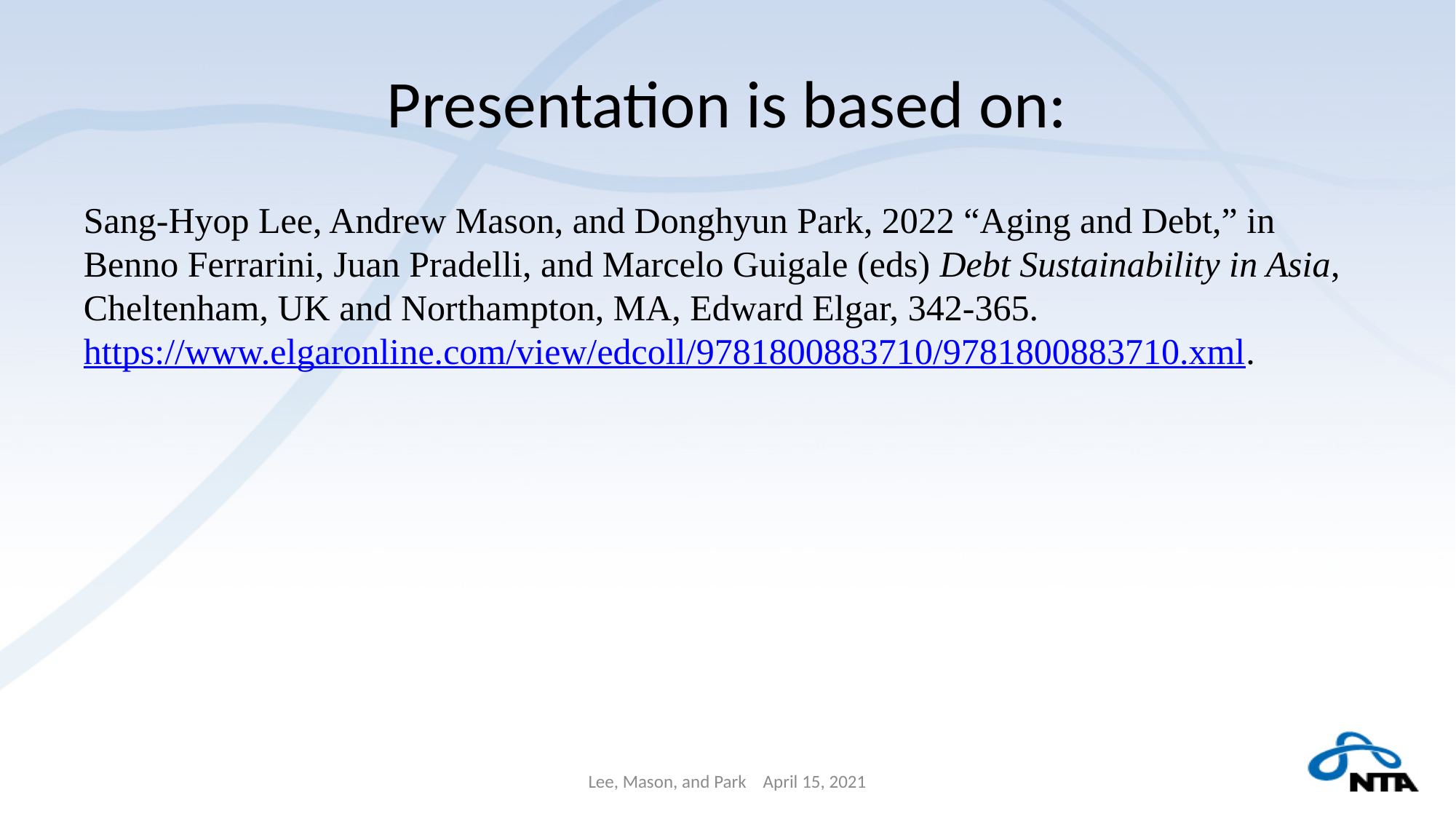

# Presentation is based on:
Sang-Hyop Lee, Andrew Mason, and Donghyun Park, 2022 “Aging and Debt,” in Benno Ferrarini, Juan Pradelli, and Marcelo Guigale (eds) Debt Sustainability in Asia, Cheltenham, UK and Northampton, MA, Edward Elgar, 342-365. https://www.elgaronline.com/view/edcoll/9781800883710/9781800883710.xml.

Lee, Mason, and Park    April 15, 2021